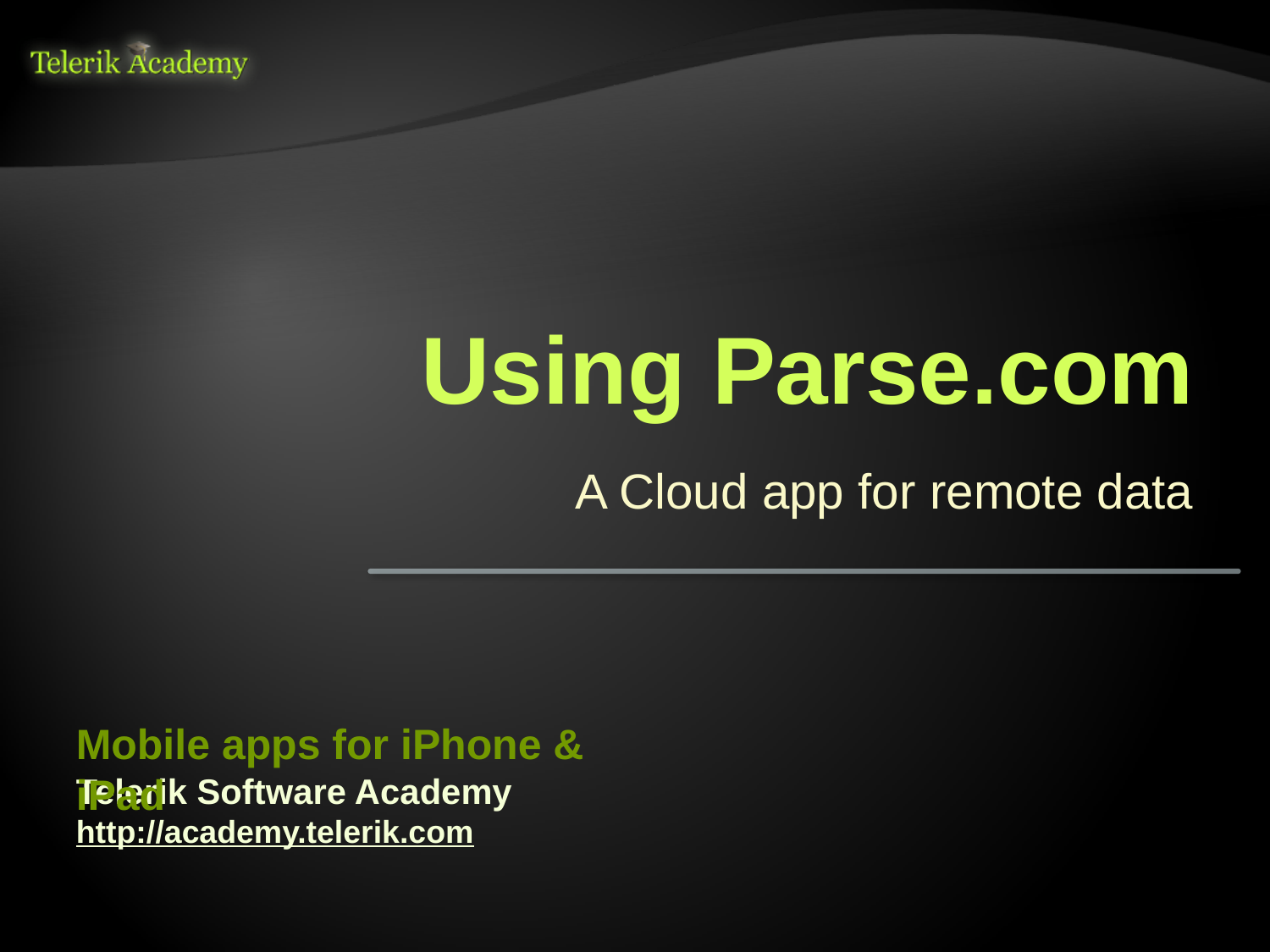

# Using Parse.com
A Cloud app for remote data
Mobile apps for iPhone & iPad
Telerik Software Academy
http://academy.telerik.com